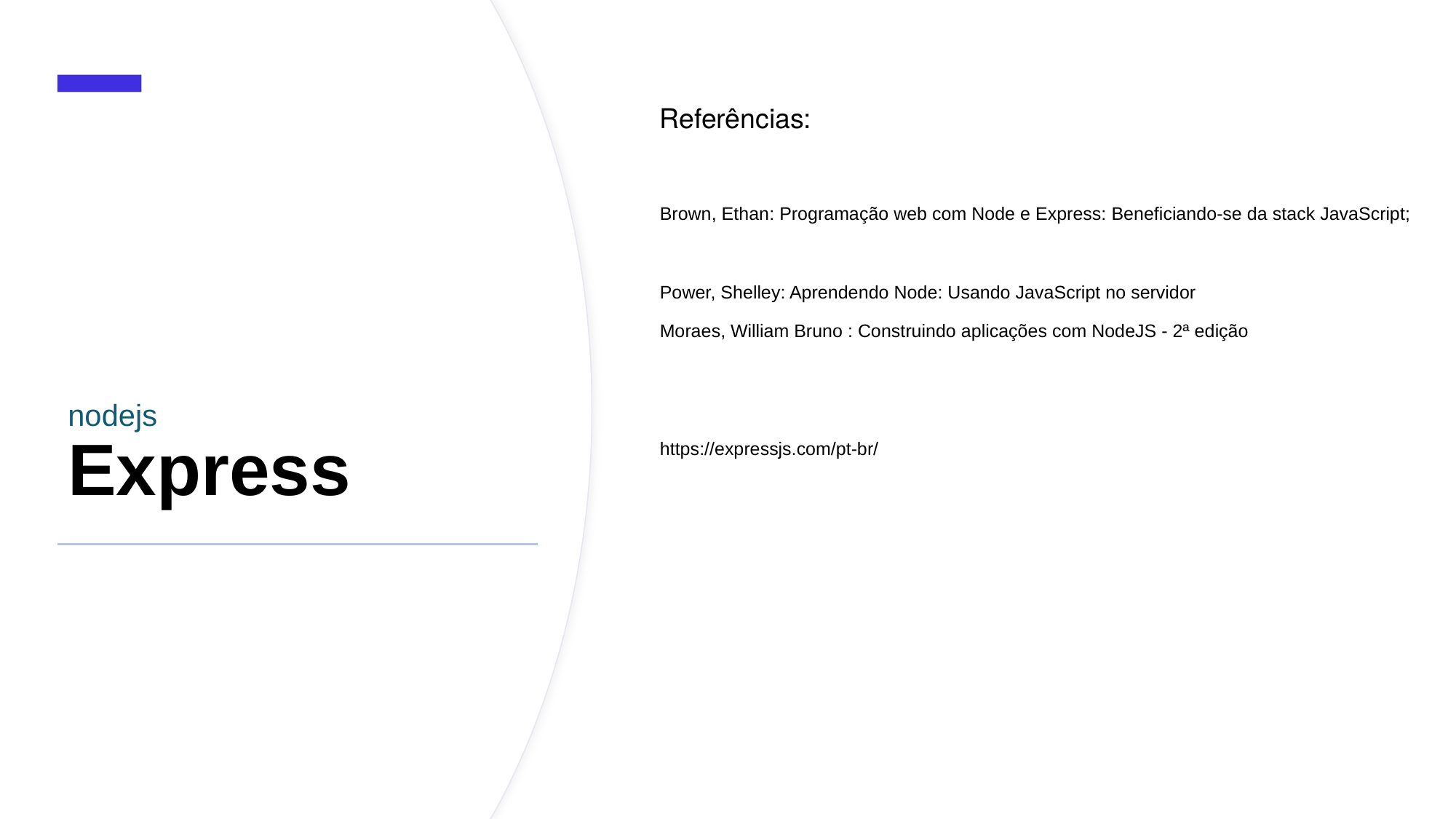

Referências:

Brown, Ethan: Programação web com Node e Express: Beneficiando-se da stack JavaScript;

Power, Shelley: Aprendendo Node: Usando JavaScript no servidor
Moraes, William Bruno : Construindo aplicações com NodeJS - 2ª edição

https://expressjs.com/pt-br/

# nodejs Express